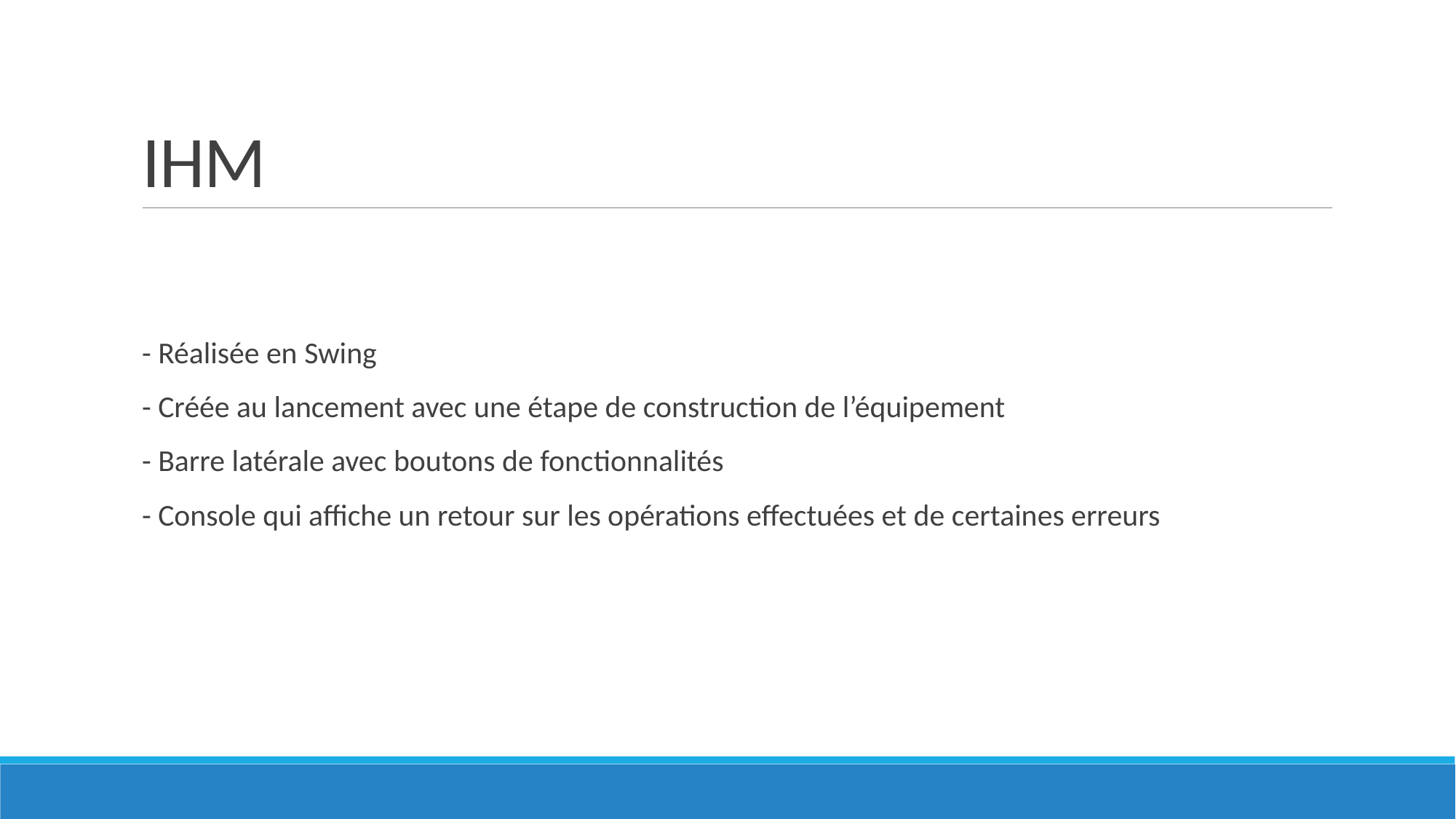

# IHM

- Réalisée en Swing
- Créée au lancement avec une étape de construction de l’équipement
- Barre latérale avec boutons de fonctionnalités
- Console qui affiche un retour sur les opérations effectuées et de certaines erreurs